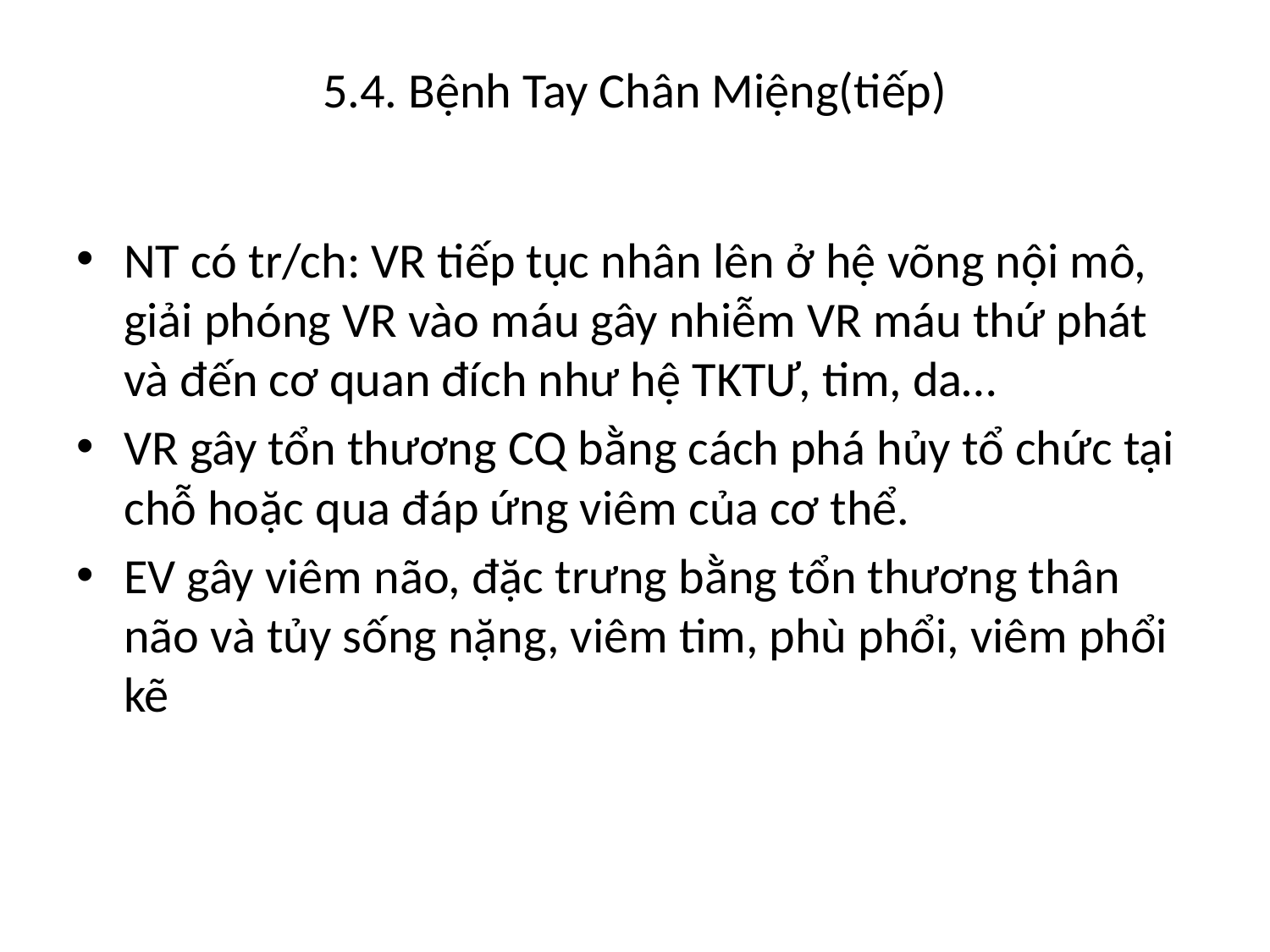

# 5.4. Bệnh Tay Chân Miệng(tiếp)
NT có tr/ch: VR tiếp tục nhân lên ở hệ võng nội mô, giải phóng VR vào máu gây nhiễm VR máu thứ phát và đến cơ quan đích như hệ TKTƯ, tim, da…
VR gây tổn thương CQ bằng cách phá hủy tổ chức tại chỗ hoặc qua đáp ứng viêm của cơ thể.
EV gây viêm não, đặc trưng bằng tổn thương thân não và tủy sống nặng, viêm tim, phù phổi, viêm phổi kẽ